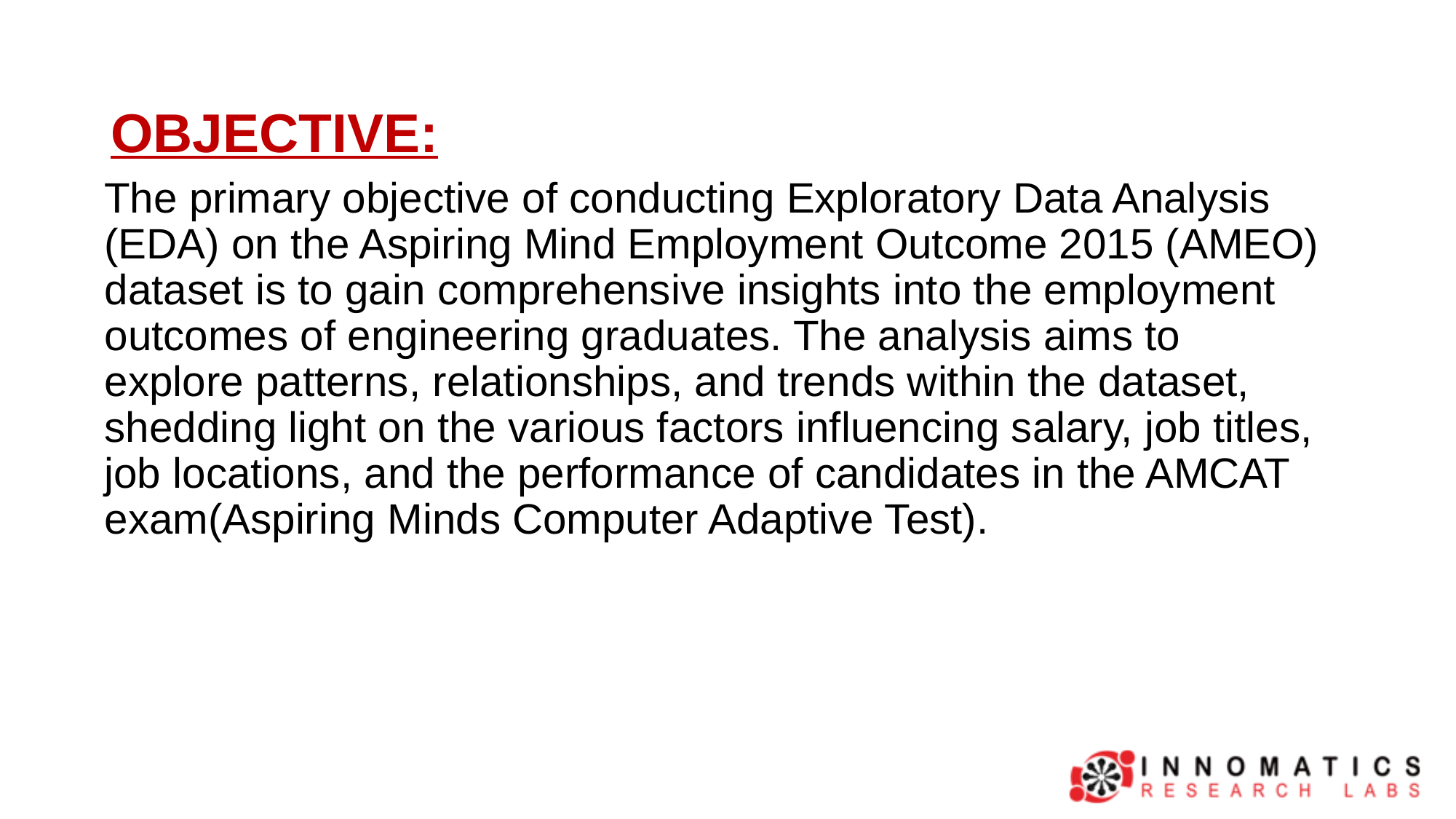

# OBJECTIVE:
The primary objective of conducting Exploratory Data Analysis (EDA) on the Aspiring Mind Employment Outcome 2015 (AMEO) dataset is to gain comprehensive insights into the employment outcomes of engineering graduates. The analysis aims to explore patterns, relationships, and trends within the dataset, shedding light on the various factors influencing salary, job titles, job locations, and the performance of candidates in the AMCAT exam(Aspiring Minds Computer Adaptive Test).